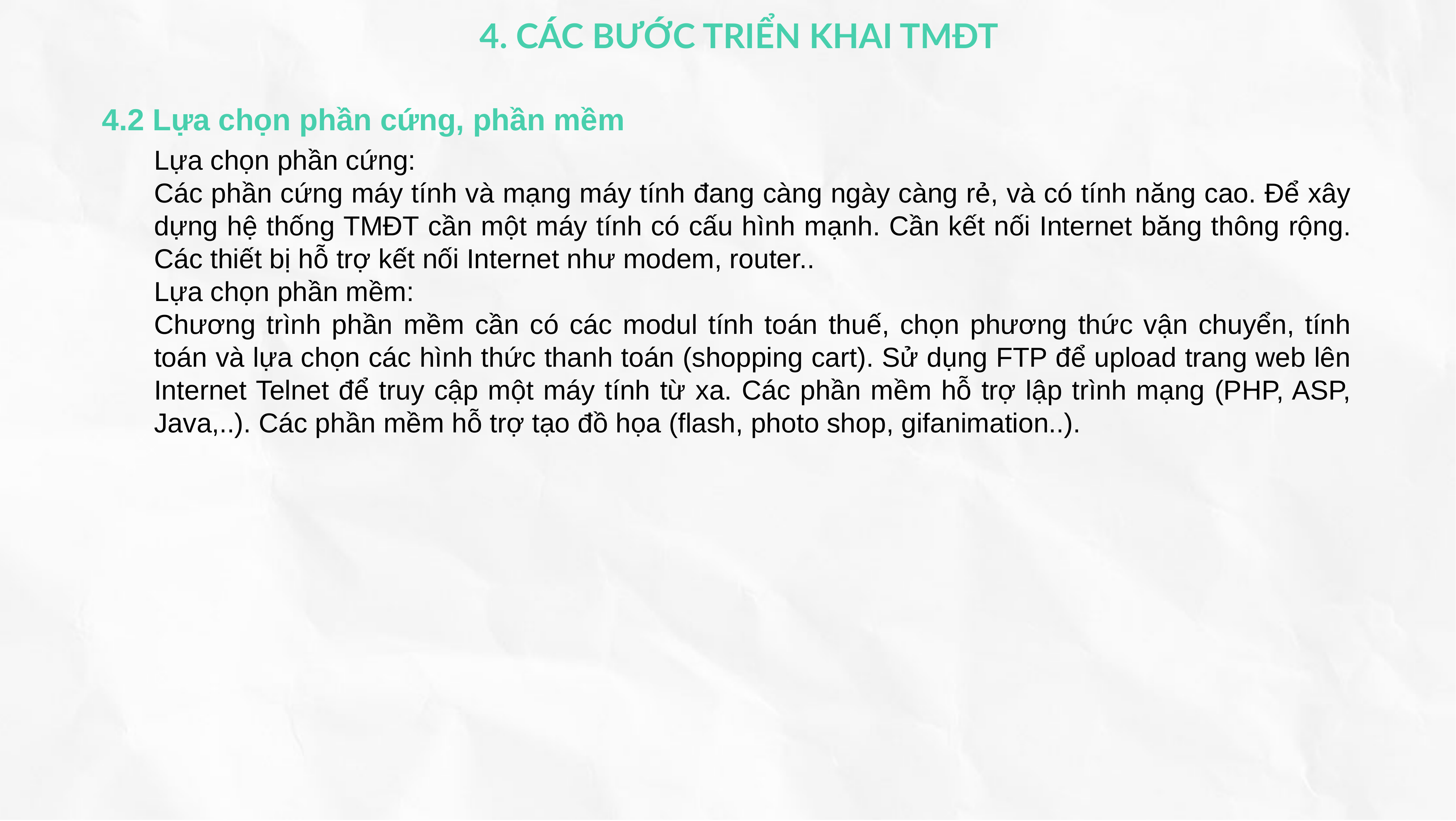

4. CÁC BƯỚC TRIỂN KHAI TMĐT
4.2 Lựa chọn phần cứng, phần mềm
Lựa chọn phần cứng:
Các phần cứng máy tính và mạng máy tính đang càng ngày càng rẻ, và có tính năng cao. Để xây dựng hệ thống TMĐT cần một máy tính có cấu hình mạnh. Cần kết nối Internet băng thông rộng. Các thiết bị hỗ trợ kết nối Internet như modem, router..
Lựa chọn phần mềm:
Chương trình phần mềm cần có các modul tính toán thuế, chọn phương thức vận chuyển, tính toán và lựa chọn các hình thức thanh toán (shopping cart). Sử dụng FTP để upload trang web lên Internet Telnet để truy cập một máy tính từ xa. Các phần mềm hỗ trợ lập trình mạng (PHP, ASP, Java,..). Các phần mềm hỗ trợ tạo đồ họa (flash, photo shop, gifanimation..).